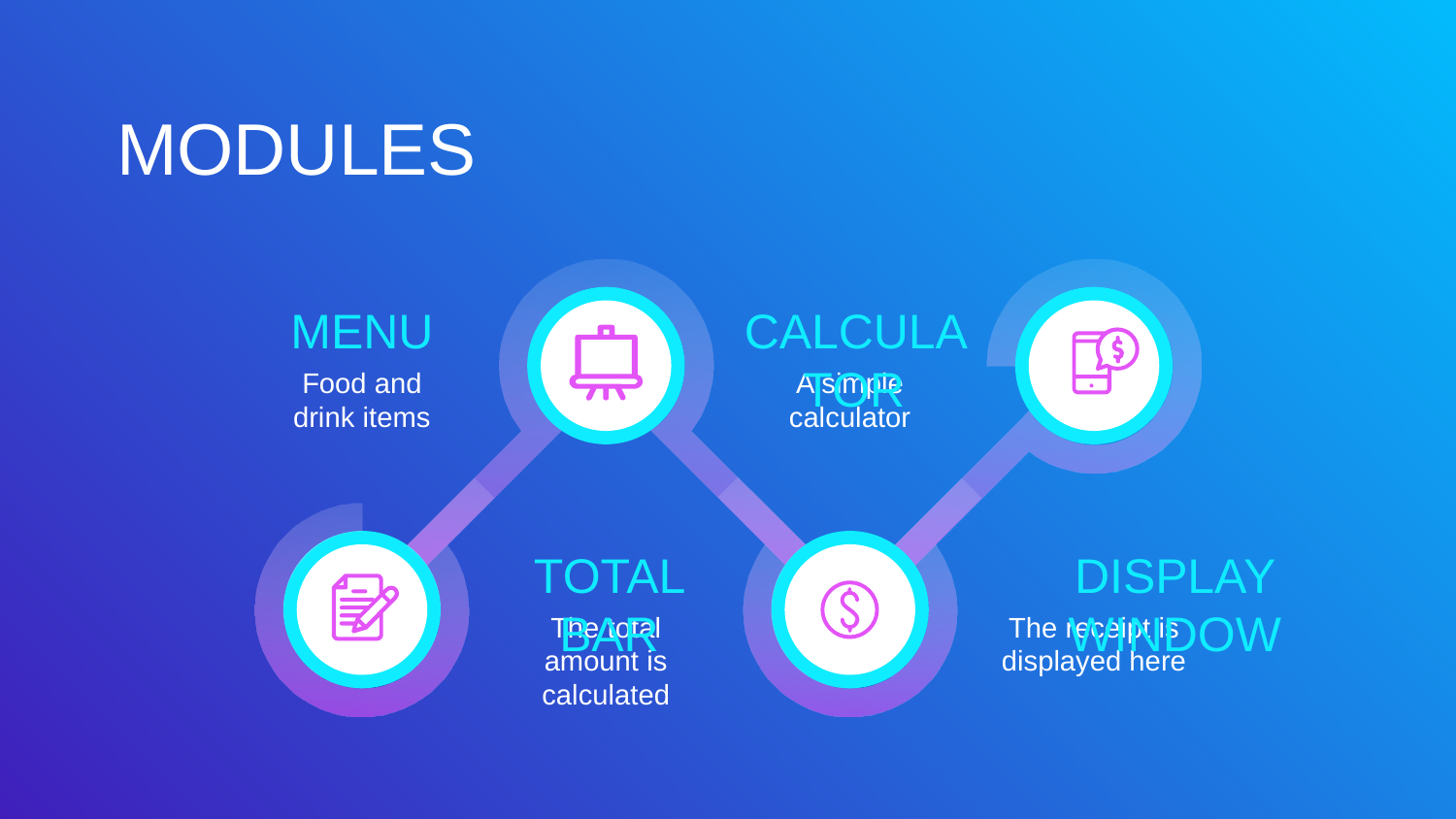

# MODULES

CALCULATOR
MENU

A simple calculator

Food and drink items

DISPLAY WINDOW
TOTAL BAR

The receipt is displayed here

The total amount is calculated